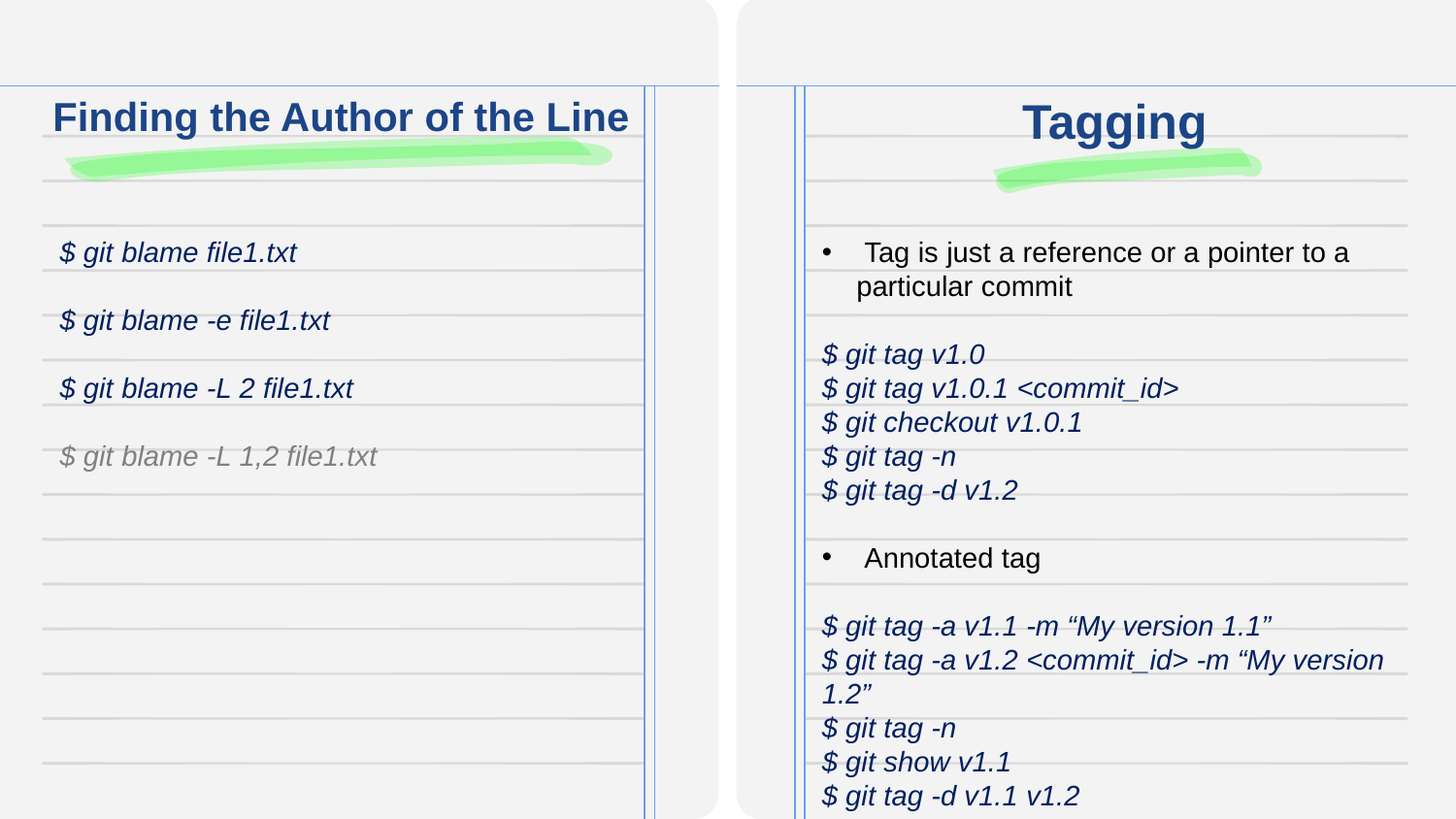

# Finding the Author of the Line
Tagging

$ git blame file1.txt

$ git blame -e file1.txt

$ git blame -L 2 file1.txt

$ git blame -L 1,2 file1.txt
 Tag is just a reference or a pointer to a particular commit

$ git tag v1.0
$ git tag v1.0.1 <commit_id>
$ git checkout v1.0.1
$ git tag -n
$ git tag -d v1.2

 Annotated tag

$ git tag -a v1.1 -m “My version 1.1”
$ git tag -a v1.2 <commit_id> -m “My version 1.2”
$ git tag -n
$ git show v1.1
$ git tag -d v1.1 v1.2